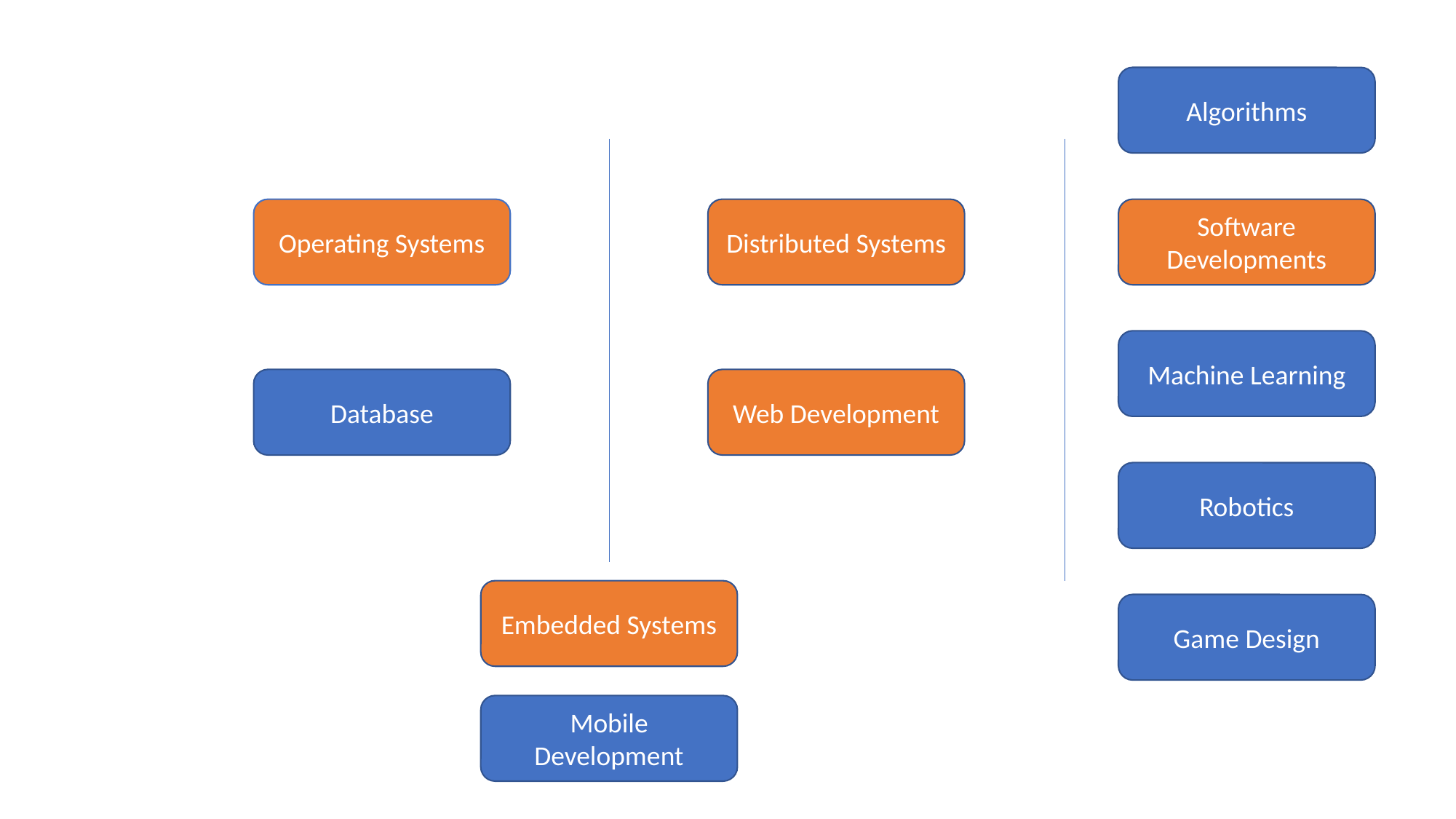

Algorithms
Operating Systems
Distributed Systems
Software Developments
Machine Learning
Database
Web Development
Robotics
Embedded Systems
Game Design
Mobile Development